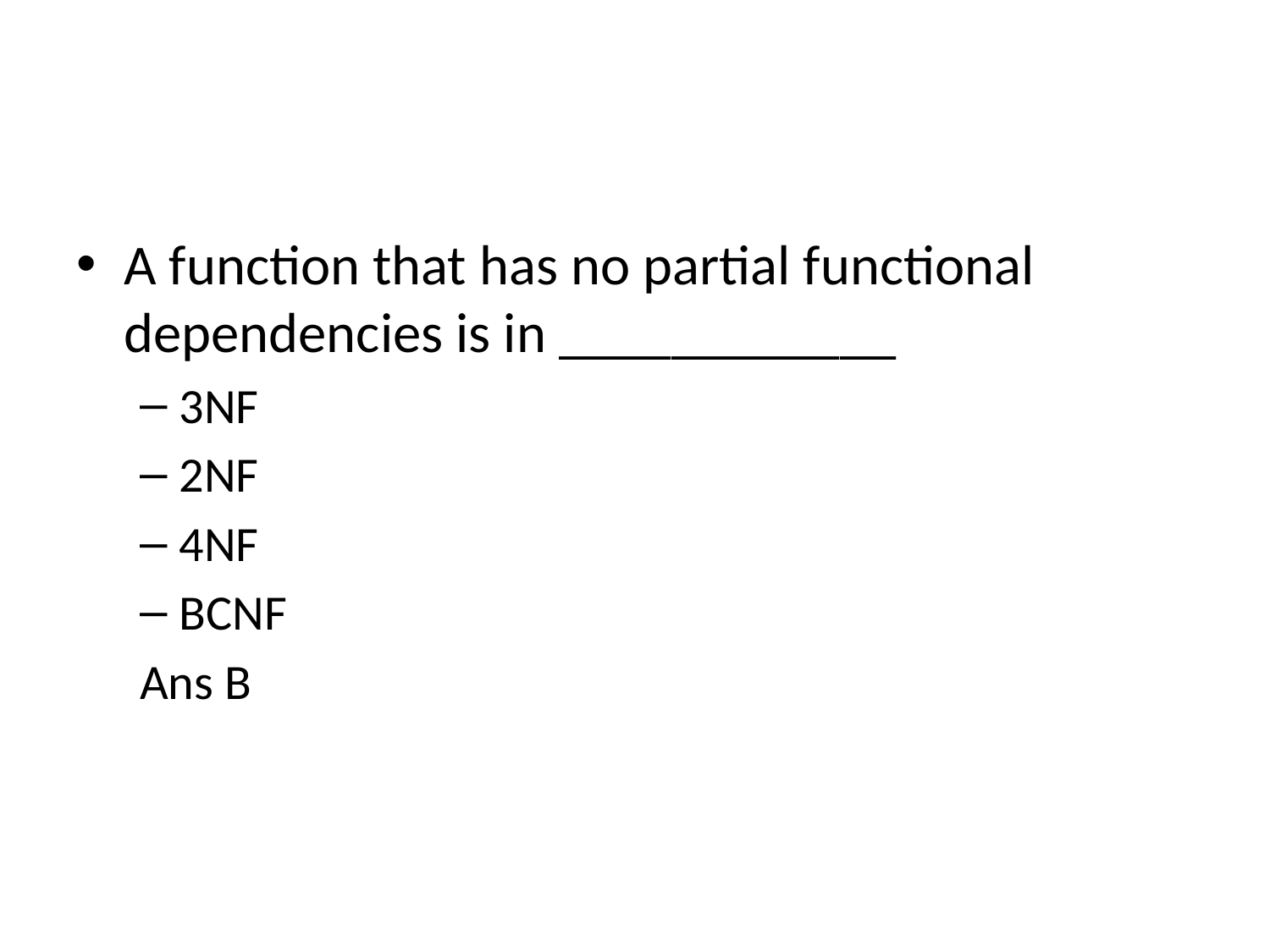

#
A function that has no partial functional dependencies is in ____________
3NF
2NF
4NF
BCNF
Ans B